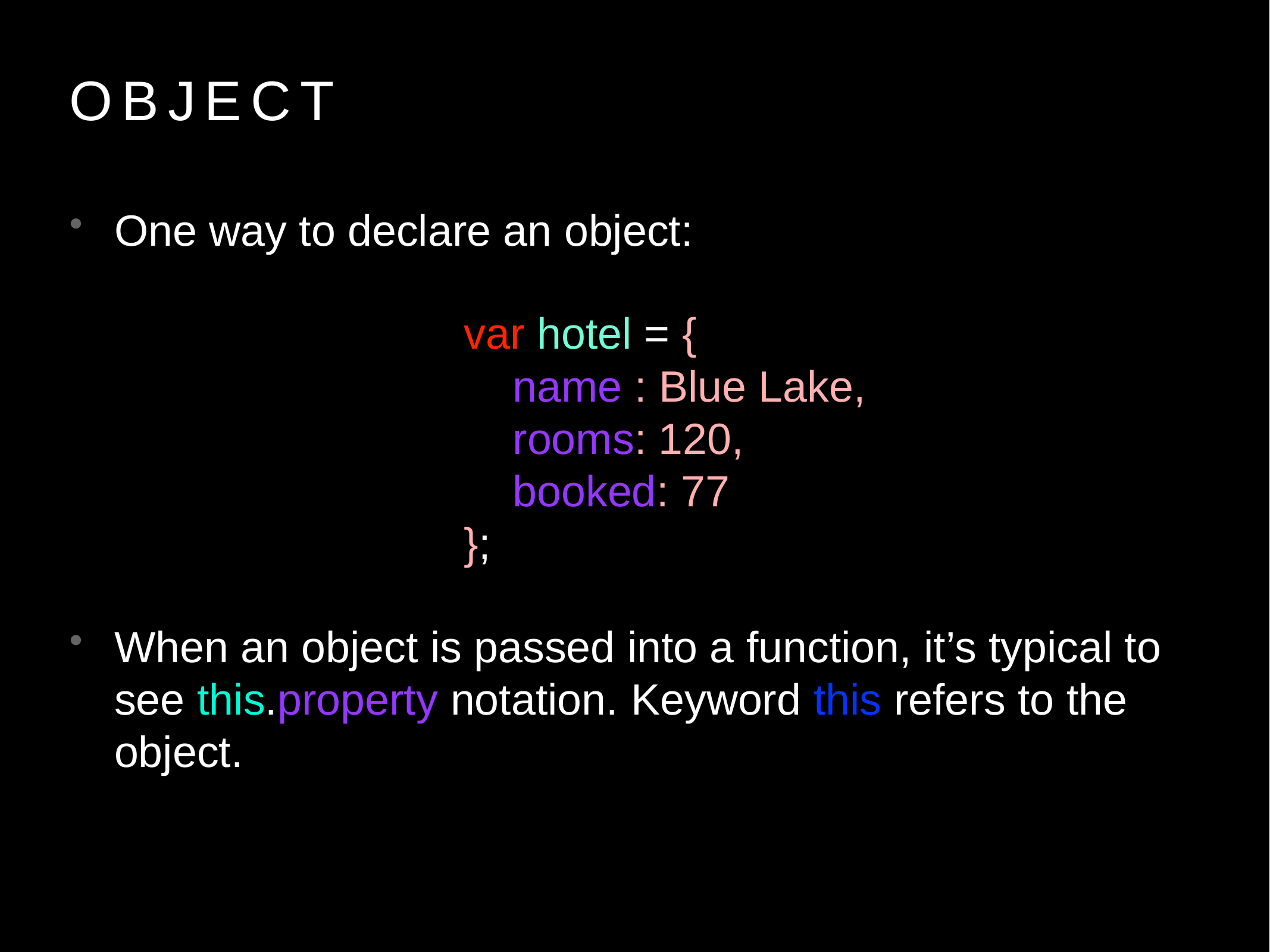

# object
One way to declare an object:
                  var hotel = {
                      name : Blue Lake,
                      rooms: 120,
                      booked: 77
                  };
When an object is passed into a function, it’s typical to see this.property notation. Keyword this refers to the object.